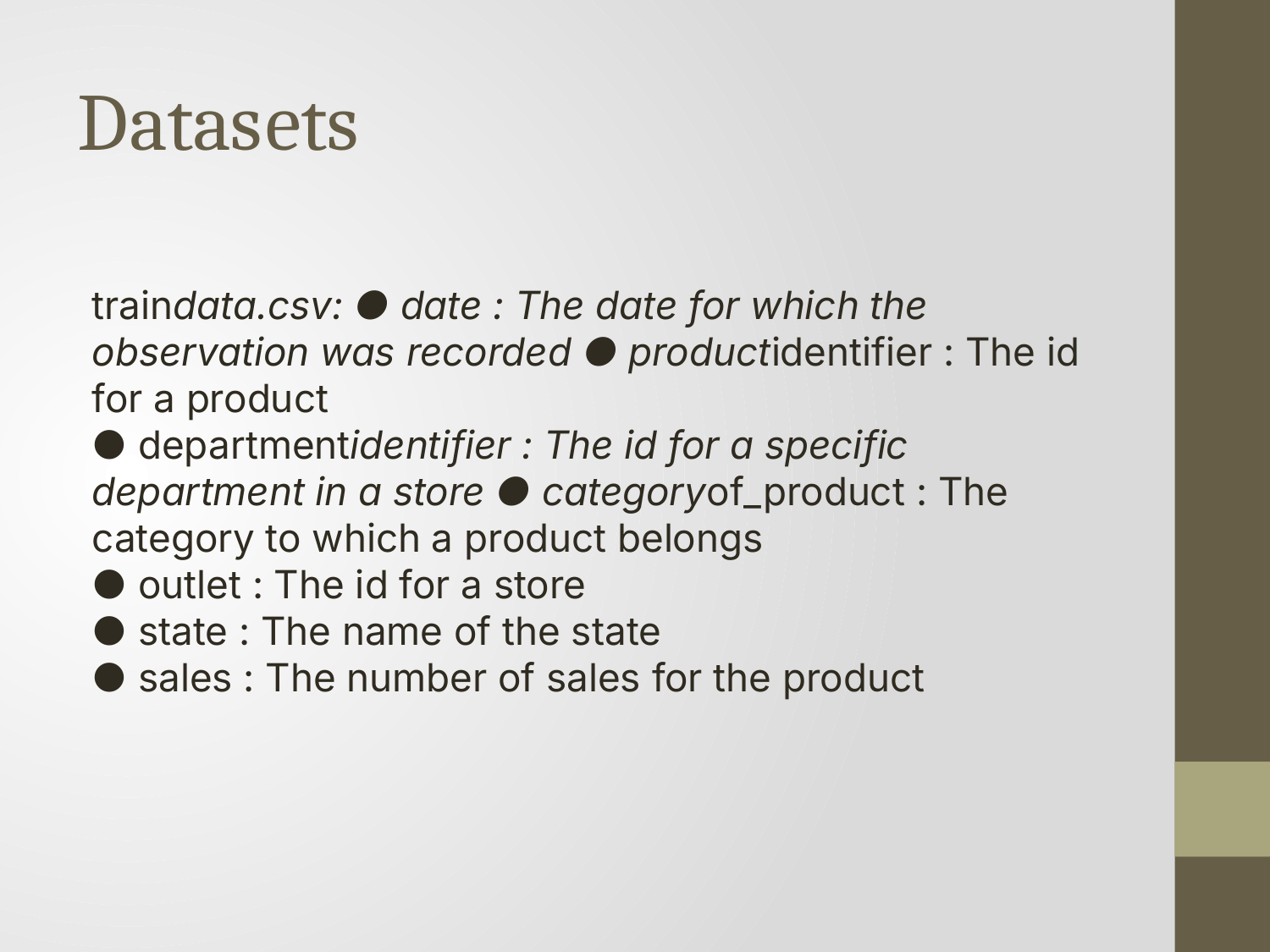

# Datasets

traindata.csv: ● date : The date for which the observation was recorded ● productidentifier : The id for a product
● departmentidentifier : The id for a specific department in a store ● categoryof_product : The category to which a product belongs
● outlet : The id for a store
● state : The name of the state
● sales : The number of sales for the product